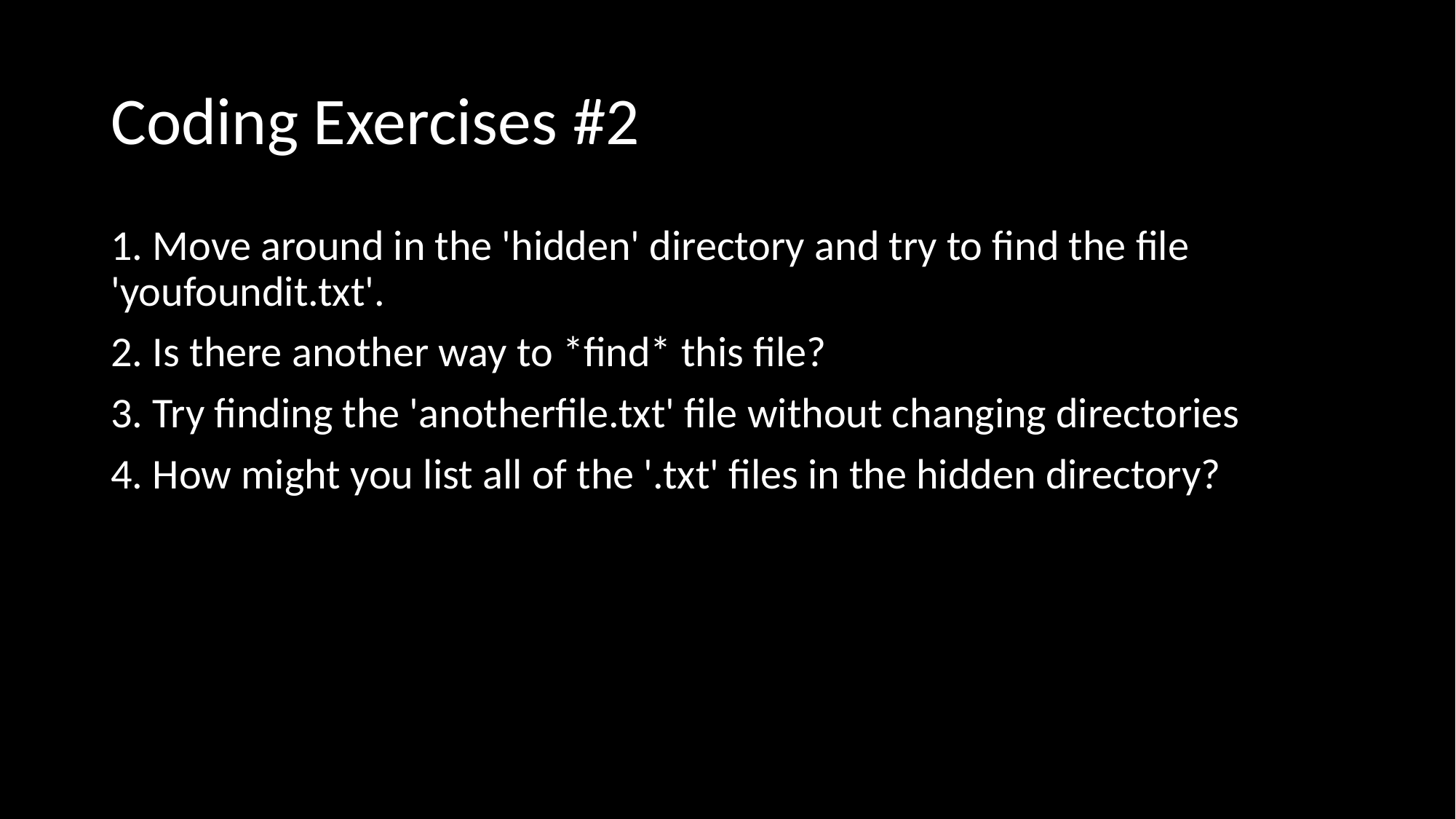

# Coding Exercises #2
1. Move around in the 'hidden' directory and try to find the file 'youfoundit.txt'.
2. Is there another way to *find* this file?
3. Try finding the 'anotherfile.txt' file without changing directories
4. How might you list all of the '.txt' files in the hidden directory?